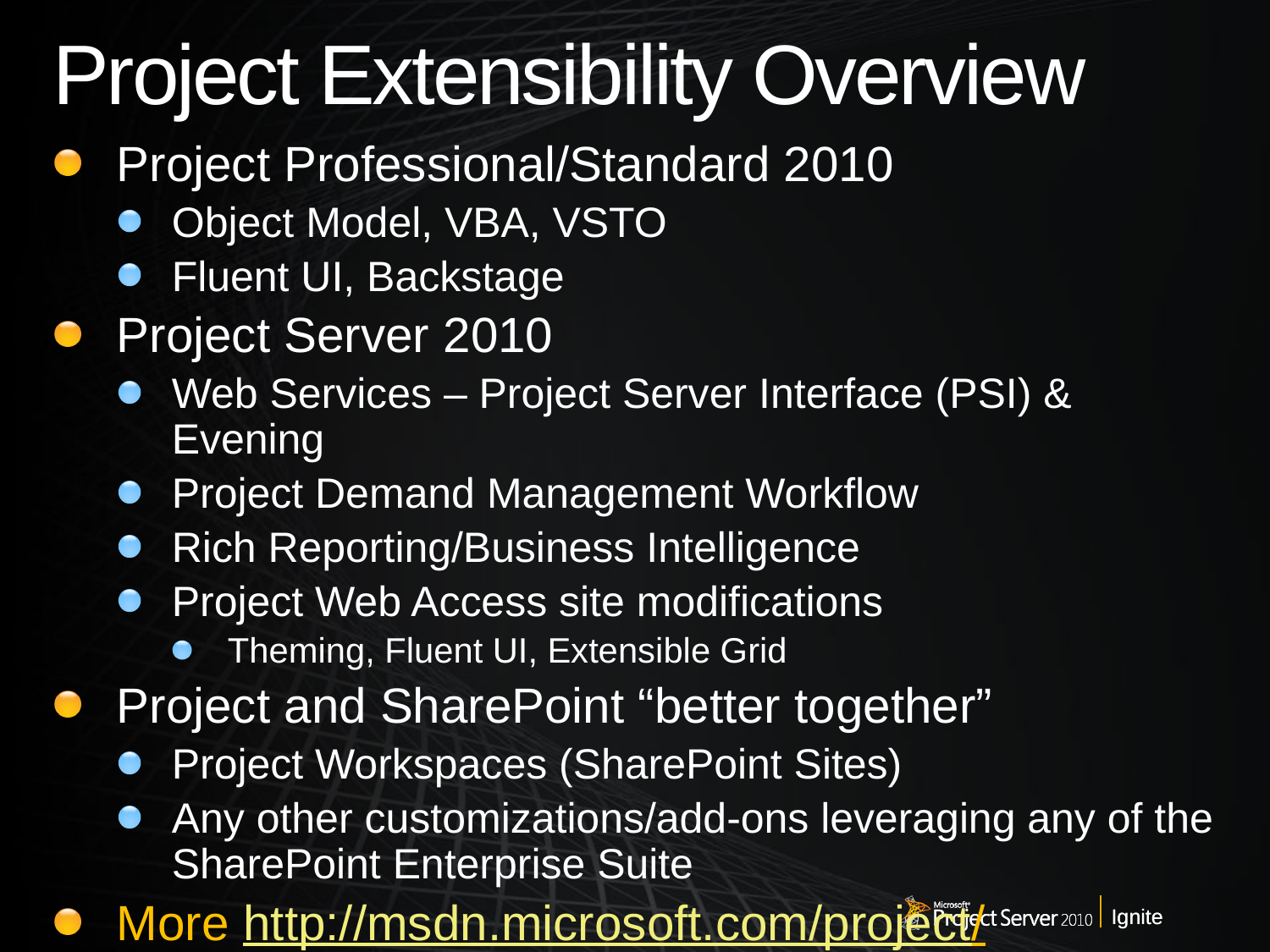

# Project Extensibility Overview
Project Professional/Standard 2010
Object Model, VBA, VSTO
Fluent UI, Backstage
Project Server 2010
Web Services – Project Server Interface (PSI) & Evening
Project Demand Management Workflow
Rich Reporting/Business Intelligence
Project Web Access site modifications
Theming, Fluent UI, Extensible Grid
Project and SharePoint “better together”
Project Workspaces (SharePoint Sites)
Any other customizations/add-ons leveraging any of the SharePoint Enterprise Suite
More http://msdn.microsoft.com/project/